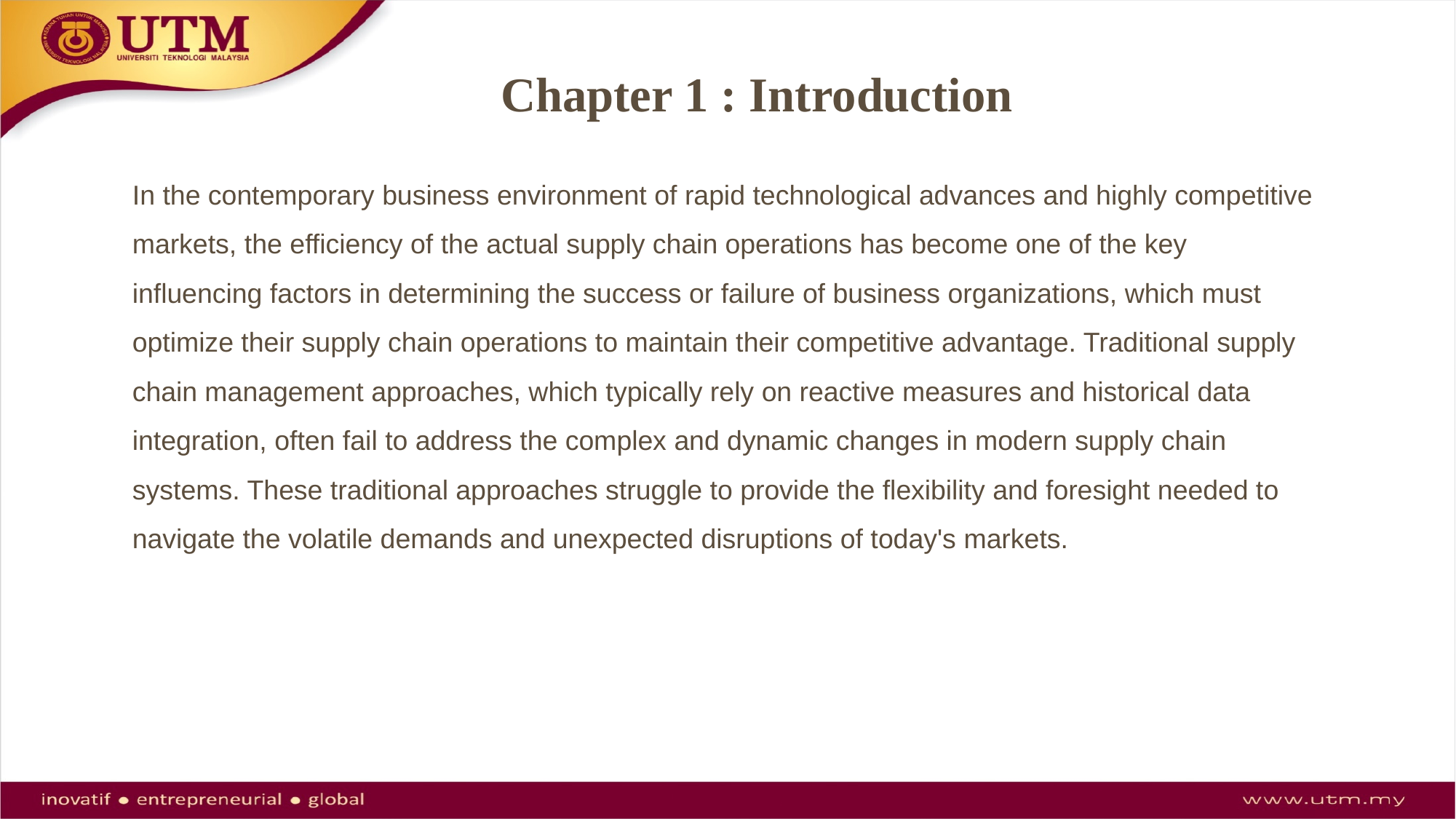

# Chapter 1 : Introduction
In the contemporary business environment of rapid technological advances and highly competitive markets, the efficiency of the actual supply chain operations has become one of the key influencing factors in determining the success or failure of business organizations, which must optimize their supply chain operations to maintain their competitive advantage. Traditional supply chain management approaches, which typically rely on reactive measures and historical data integration, often fail to address the complex and dynamic changes in modern supply chain systems. These traditional approaches struggle to provide the flexibility and foresight needed to navigate the volatile demands and unexpected disruptions of today's markets.